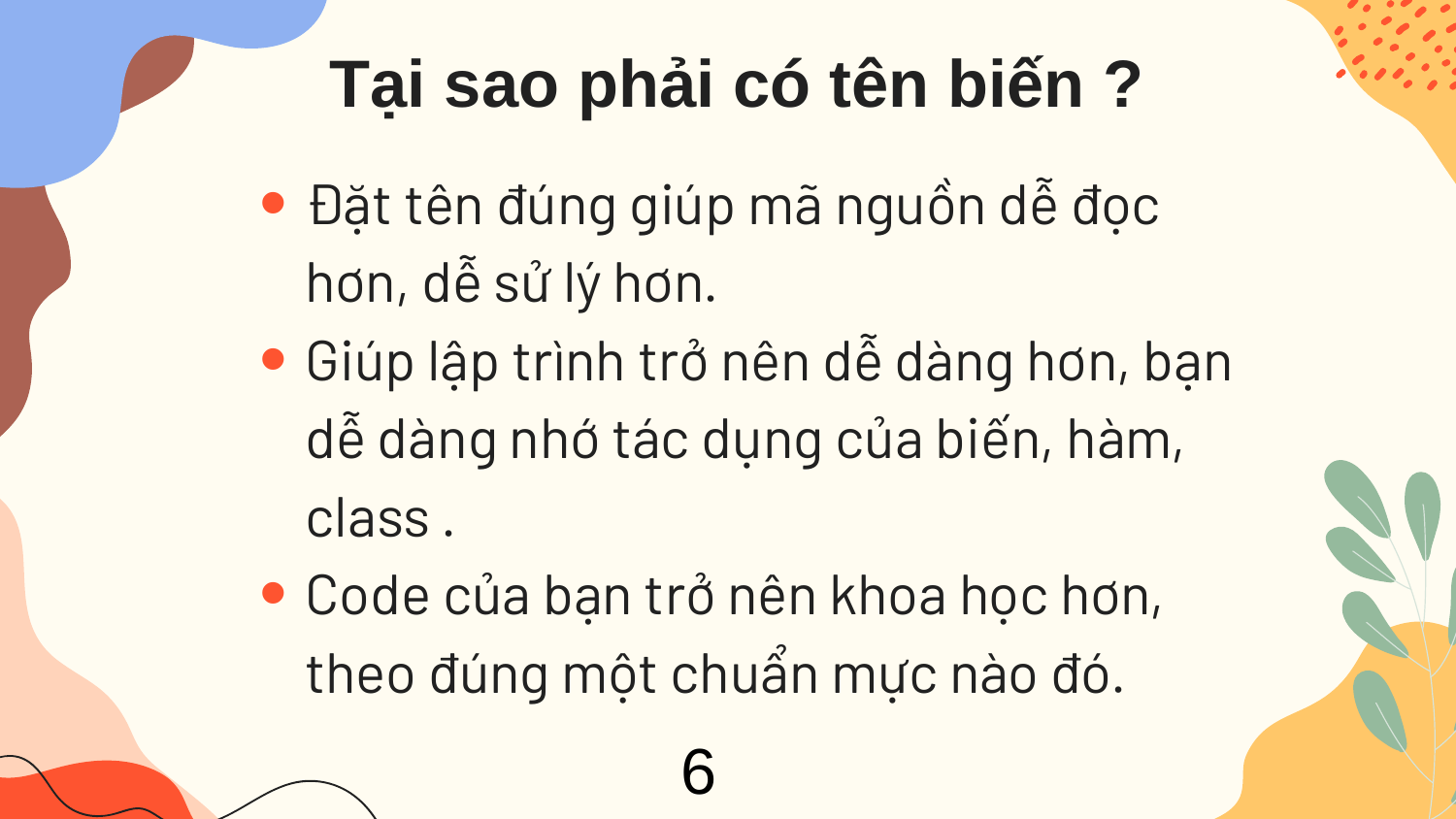

# Tại sao phải có tên biến ?
Đặt tên đúng giúp mã nguồn dễ đọc hơn, dễ sử lý hơn.
Giúp lập trình trở nên dễ dàng hơn, bạn dễ dàng nhớ tác dụng của biến, hàm, class .
Code của bạn trở nên khoa học hơn, theo đúng một chuẩn mực nào đó.

6